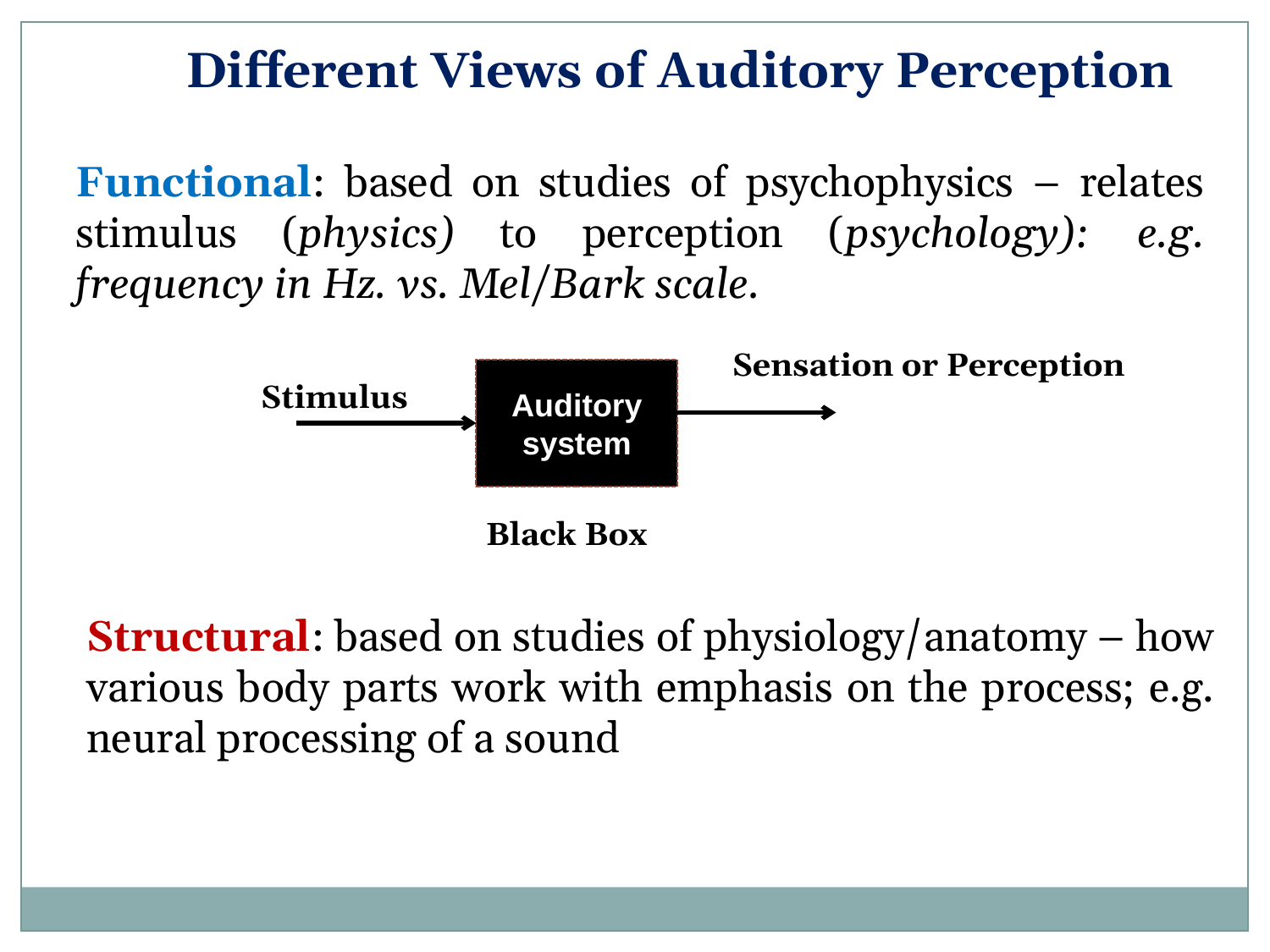

Different Views of Auditory Perception
Functional: based on studies of psychophysics – relates stimulus (physics) to perception (psychology): e.g. frequency in Hz. vs. Mel/Bark scale.
Sensation or Perception
Auditory system
Stimulus
Black Box
Structural: based on studies of physiology/anatomy – how various body parts work with emphasis on the process; e.g. neural processing of a sound